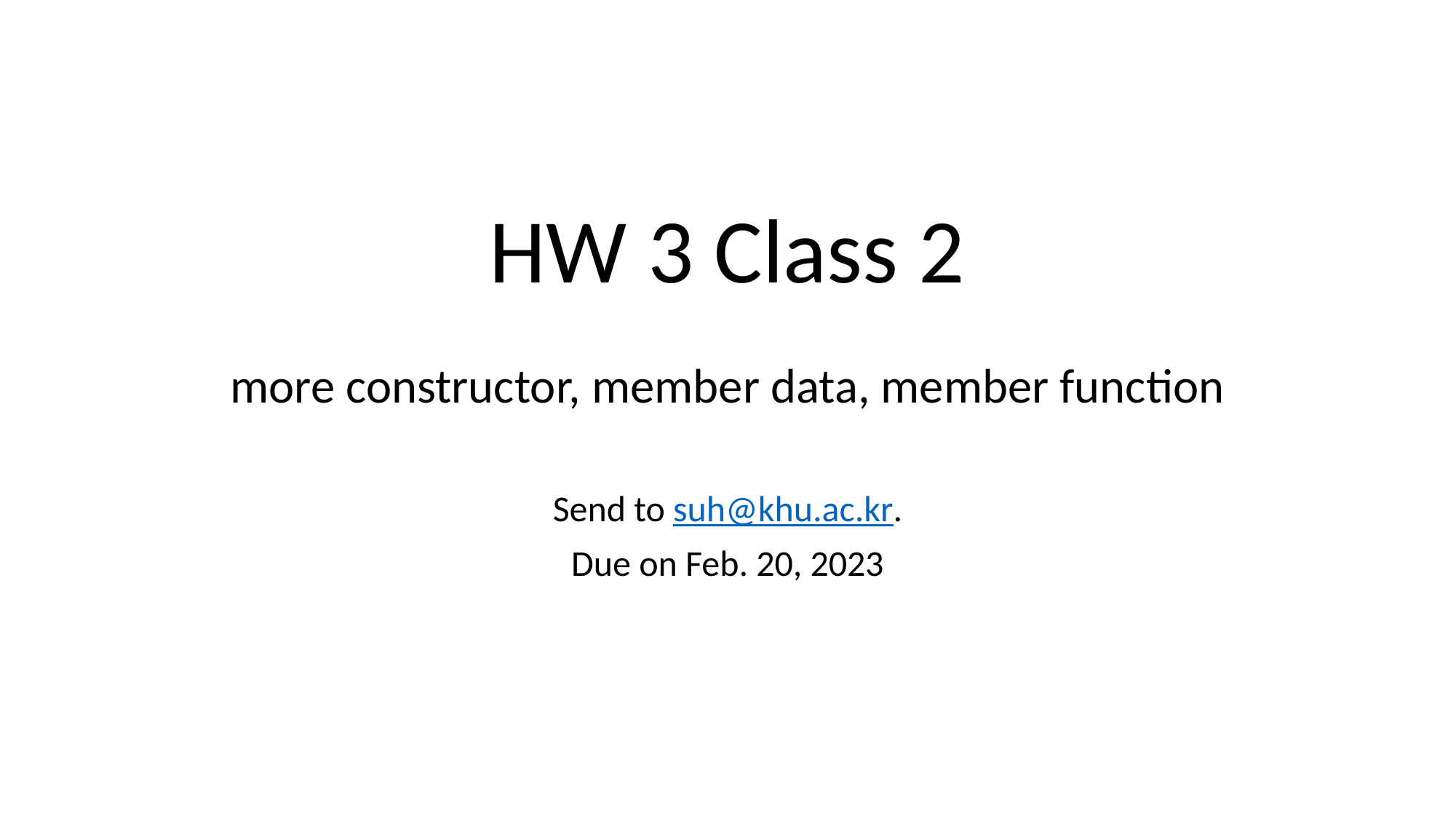

# HW 3 Class 2 more constructor, member data, member function
Send to suh@khu.ac.kr.
Due on Feb. 20, 2023